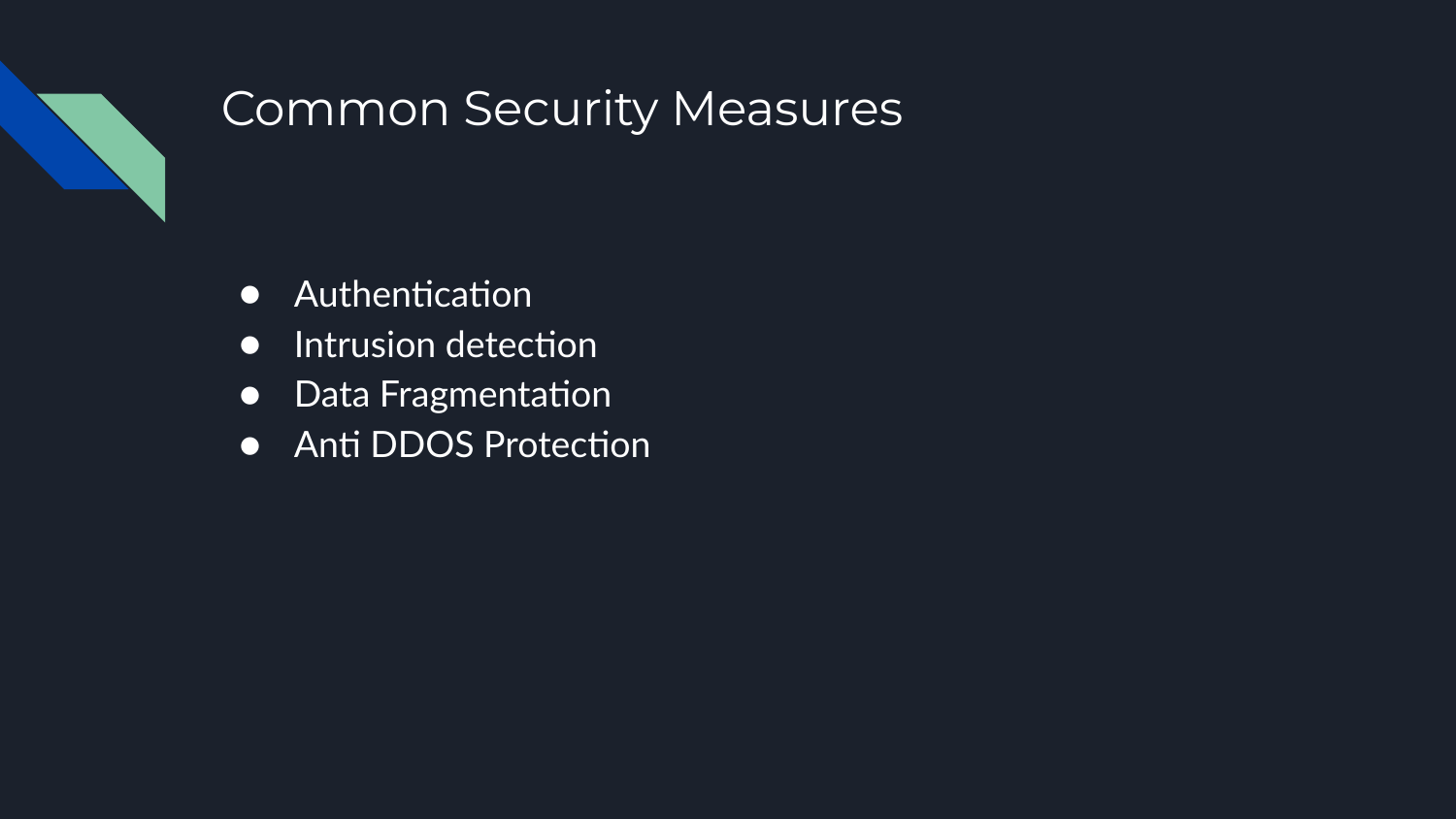

# Common Security Measures
Authentication
Intrusion detection
Data Fragmentation
Anti DDOS Protection